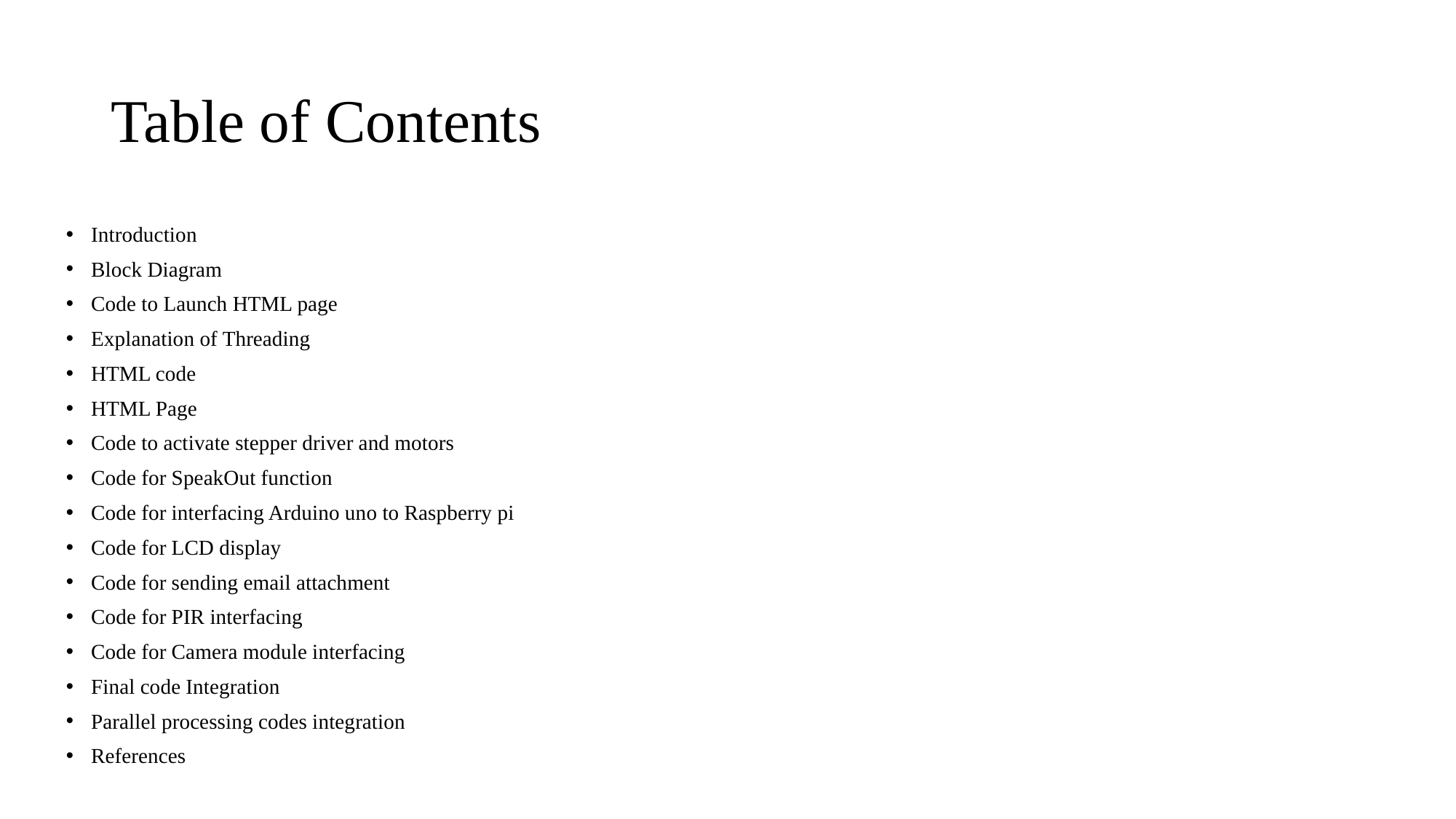

# Table of Contents
Introduction
Block Diagram
Code to Launch HTML page
Explanation of Threading
HTML code
HTML Page
Code to activate stepper driver and motors
Code for SpeakOut function
Code for interfacing Arduino uno to Raspberry pi
Code for LCD display
Code for sending email attachment
Code for PIR interfacing
Code for Camera module interfacing
Final code Integration
Parallel processing codes integration
References